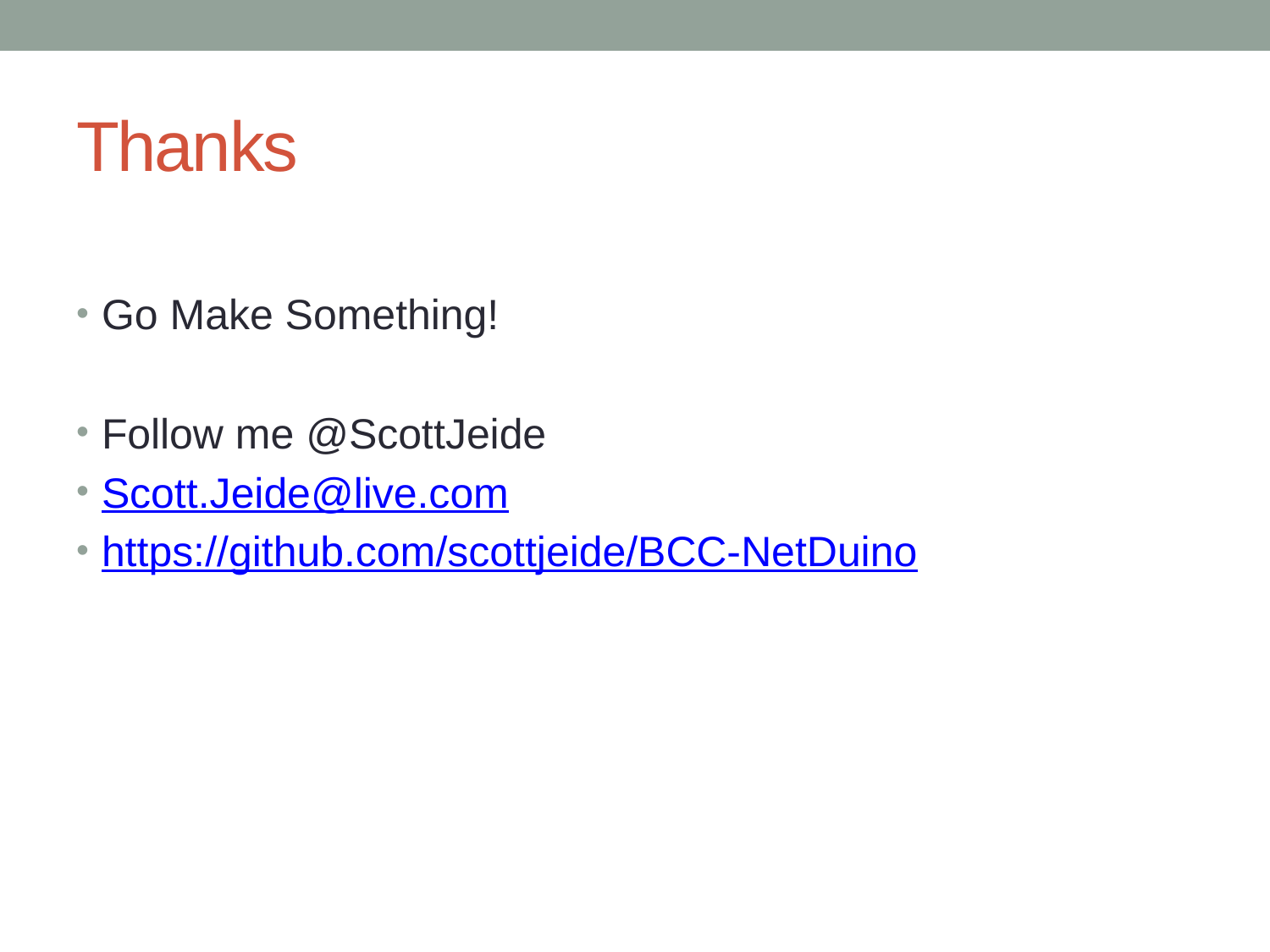

# Thanks

Go Make Something!

Follow me @ScottJeide
Scott.Jeide@live.com
https://github.com/scottjeide/BCC-NetDuino